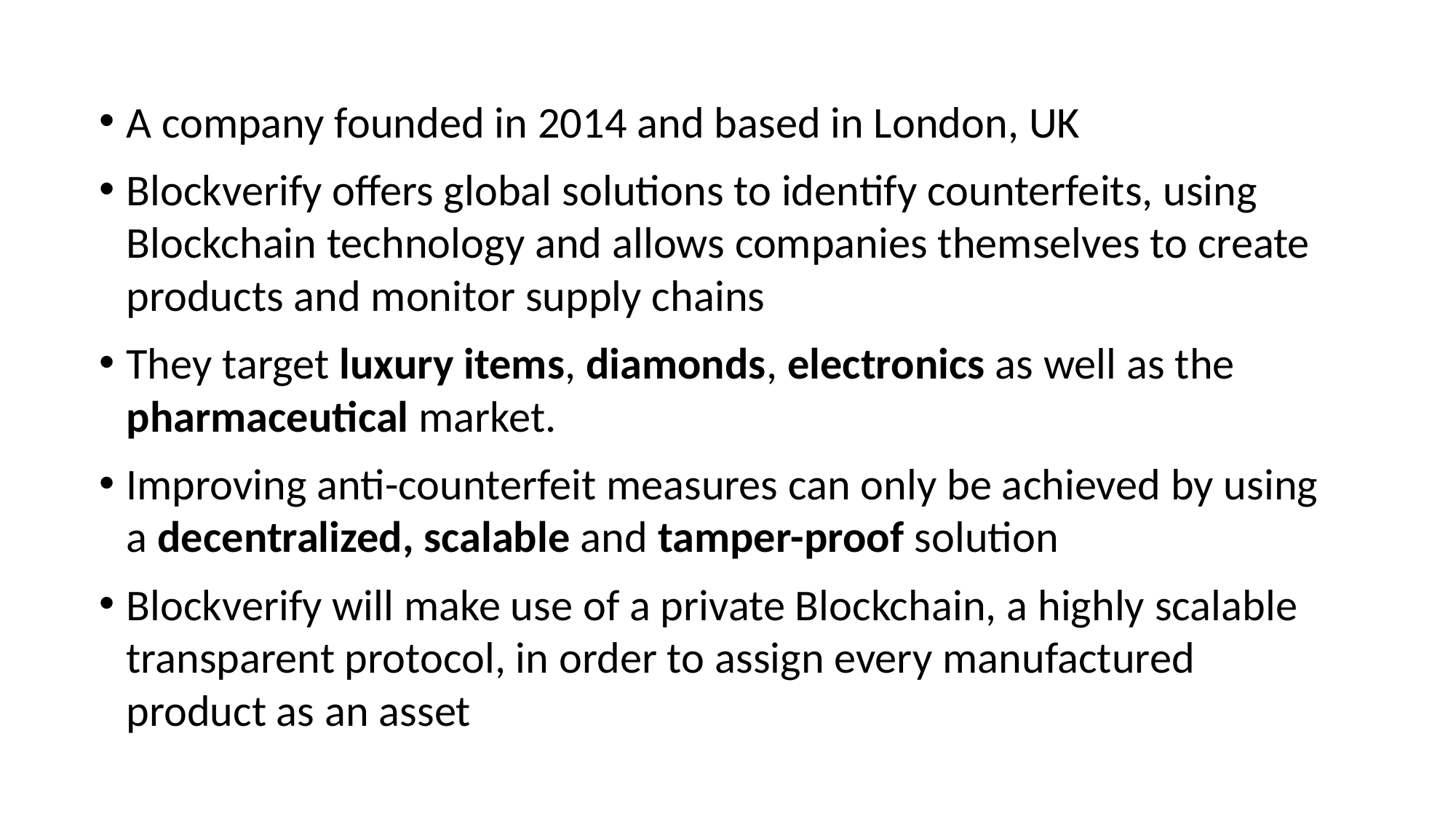

A company founded in 2014 and based in London, UK
Blockverify offers global solutions to identify counterfeits, using Blockchain technology and allows companies themselves to create products and monitor supply chains
They target luxury items, diamonds, electronics as well as the pharmaceutical market.
Improving anti-counterfeit measures can only be achieved by using a decentralized, scalable and tamper-proof solution
Blockverify will make use of a private Blockchain, a highly scalable transparent protocol, in order to assign every manufactured product as an asset